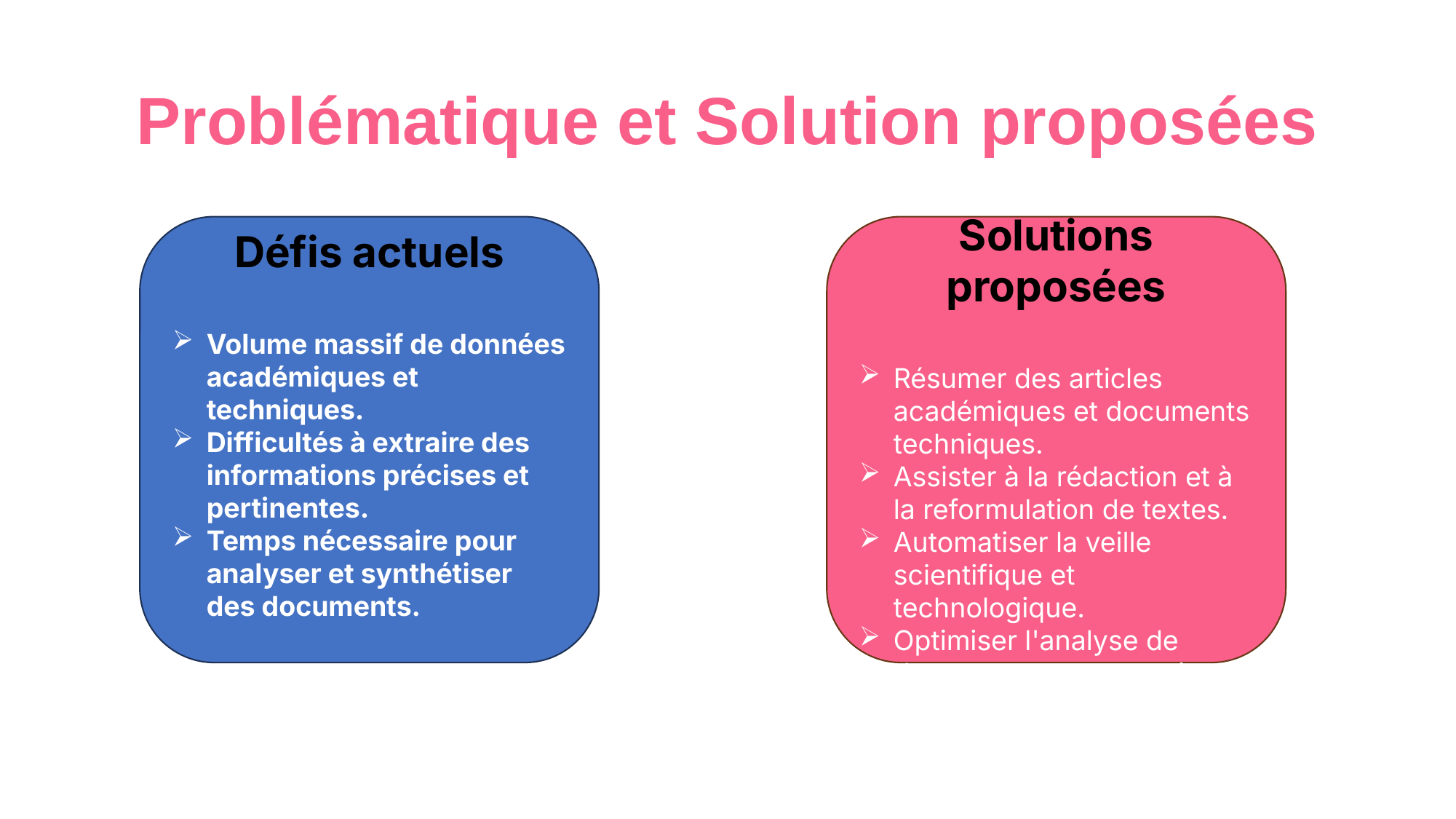

# Problématique et Solution proposées
Défis actuels

Volume massif de données académiques et techniques.
Difficultés à extraire des informations précises et pertinentes.
Temps nécessaire pour analyser et synthétiser des documents.

Solutions proposées

Résumer des articles académiques et documents techniques.
Assister à la rédaction et à la reformulation de textes.
Automatiser la veille scientifique et technologique.
Optimiser l'analyse de documents en entreprise.